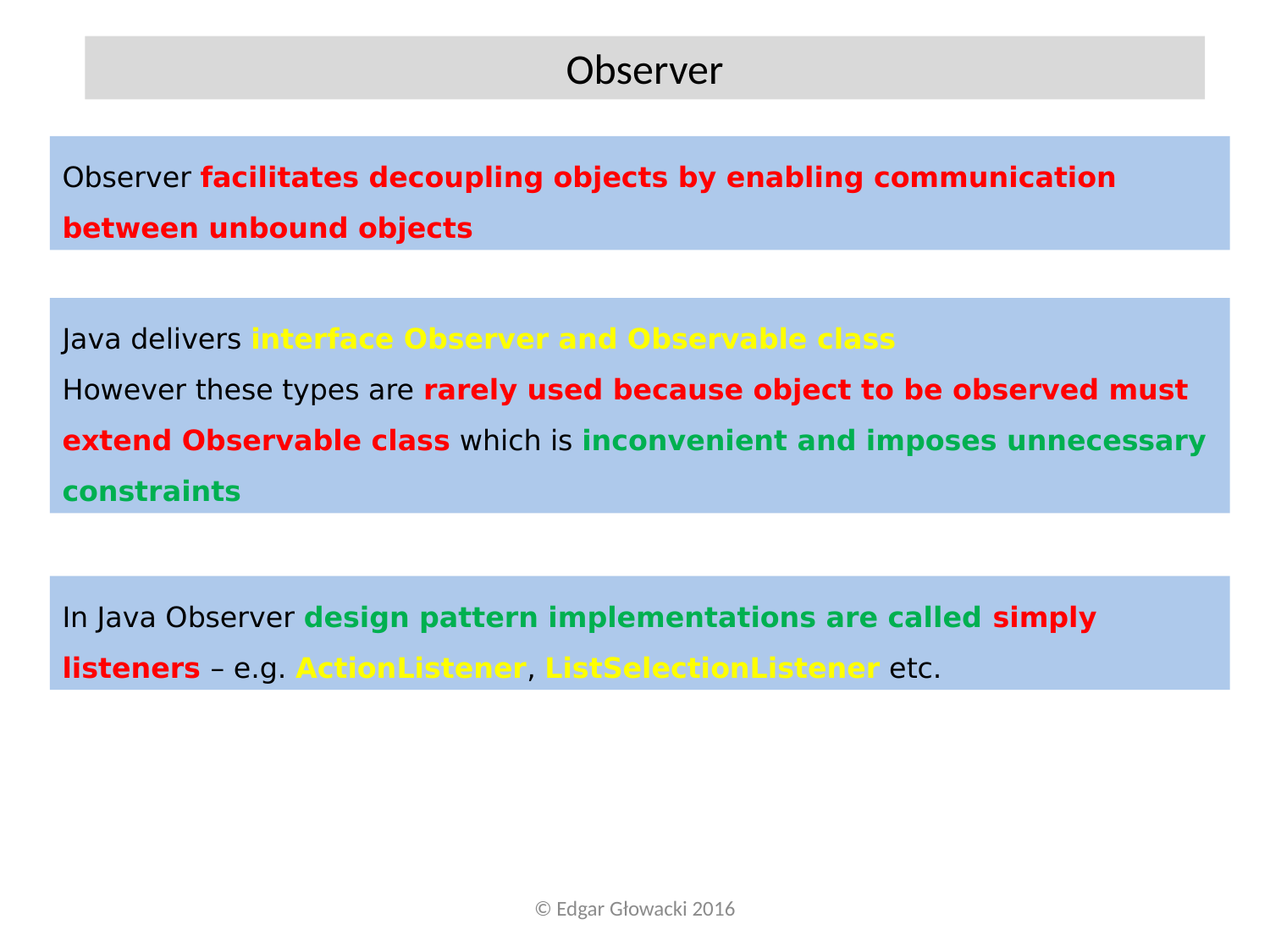

Observer
Observer facilitates decoupling objects by enabling communication between unbound objects
Java delivers interface Observer and Observable class
However these types are rarely used because object to be observed must extend Observable class which is inconvenient and imposes unnecessary constraints
In Java Observer design pattern implementations are called simply listeners – e.g. ActionListener, ListSelectionListener etc.
© Edgar Głowacki 2016